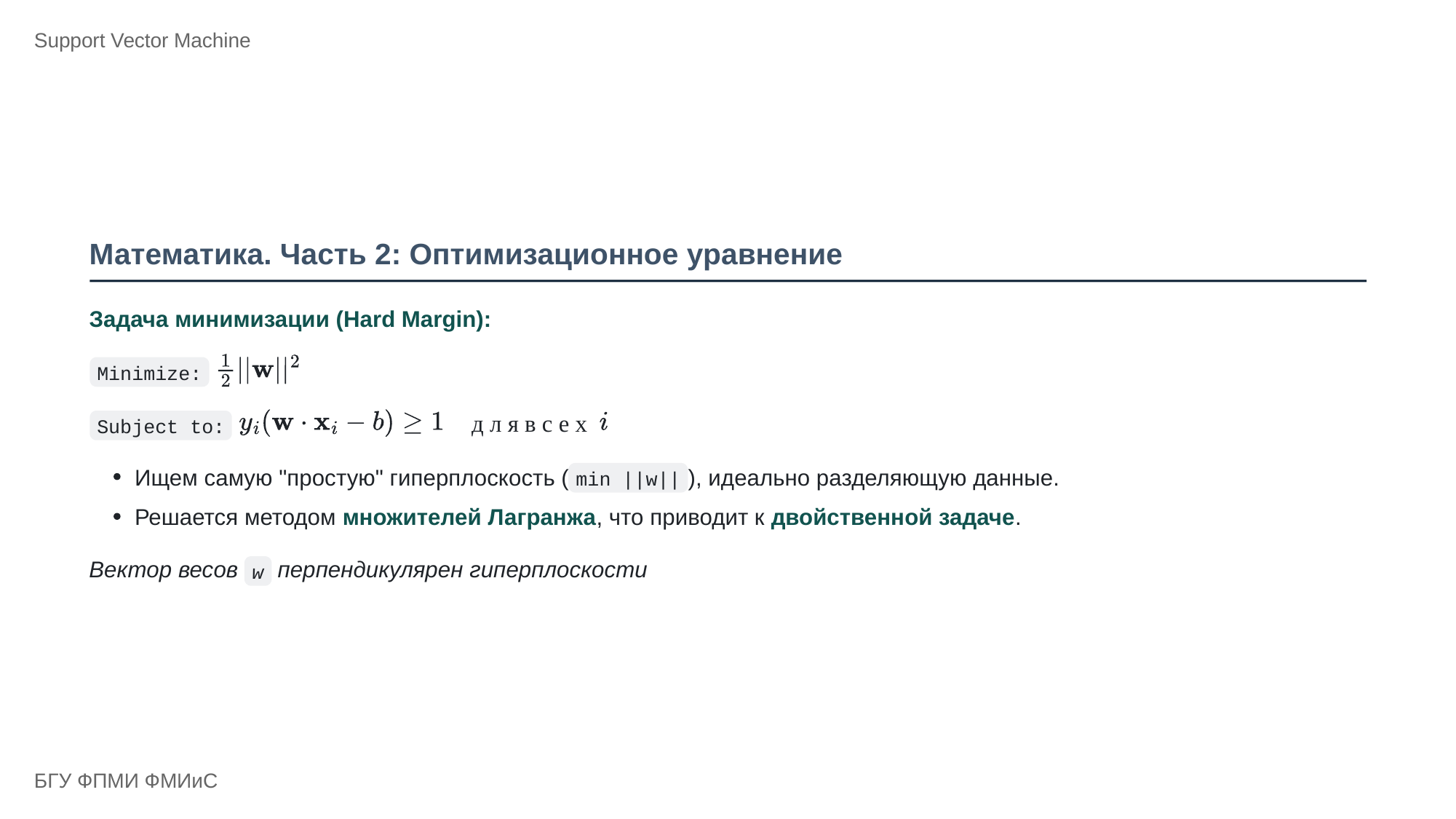

Support Vector Machine
Математика. Часть 2: Оптимизационное уравнение

Задача минимизации (Hard Margin):

Minimize:

д л я в с е х

Subject to:

Ищем самую "простую" гиперплоскость (
), идеально разделяющую данные.

min ||w||

Решается методом множителей Лагранжа, что приводит к двойственной задаче.

Вектор весов
 перпендикулярен гиперплоскости

w
БГУ ФПМИ ФМИиС